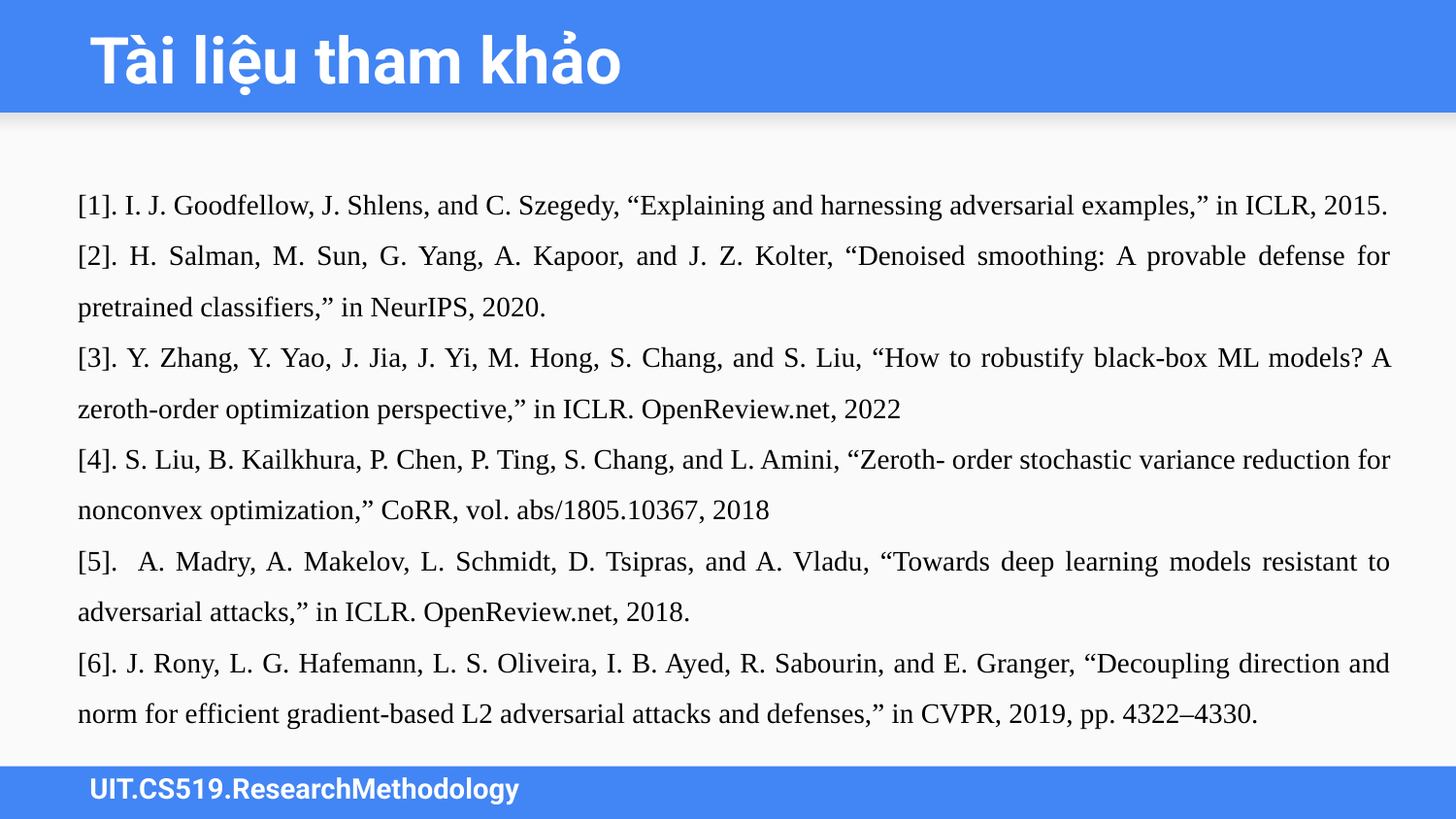

# Tài liệu tham khảo
[1]. I. J. Goodfellow, J. Shlens, and C. Szegedy, “Explaining and harnessing adversarial examples,” in ICLR, 2015.
[2]. H. Salman, M. Sun, G. Yang, A. Kapoor, and J. Z. Kolter, “Denoised smoothing: A provable defense for pretrained classifiers,” in NeurIPS, 2020.
[3]. Y. Zhang, Y. Yao, J. Jia, J. Yi, M. Hong, S. Chang, and S. Liu, “How to robustify black-box ML models? A zeroth-order optimization perspective,” in ICLR. OpenReview.net, 2022
[4]. S. Liu, B. Kailkhura, P. Chen, P. Ting, S. Chang, and L. Amini, “Zeroth- order stochastic variance reduction for nonconvex optimization,” CoRR, vol. abs/1805.10367, 2018
[5].  A. Madry, A. Makelov, L. Schmidt, D. Tsipras, and A. Vladu, “Towards deep learning models resistant to adversarial attacks,” in ICLR. OpenReview.net, 2018.
[6]. J. Rony, L. G. Hafemann, L. S. Oliveira, I. B. Ayed, R. Sabourin, and E. Granger, “Decoupling direction and norm for efficient gradient-based L2 adversarial attacks and defenses,” in CVPR, 2019, pp. 4322–4330.